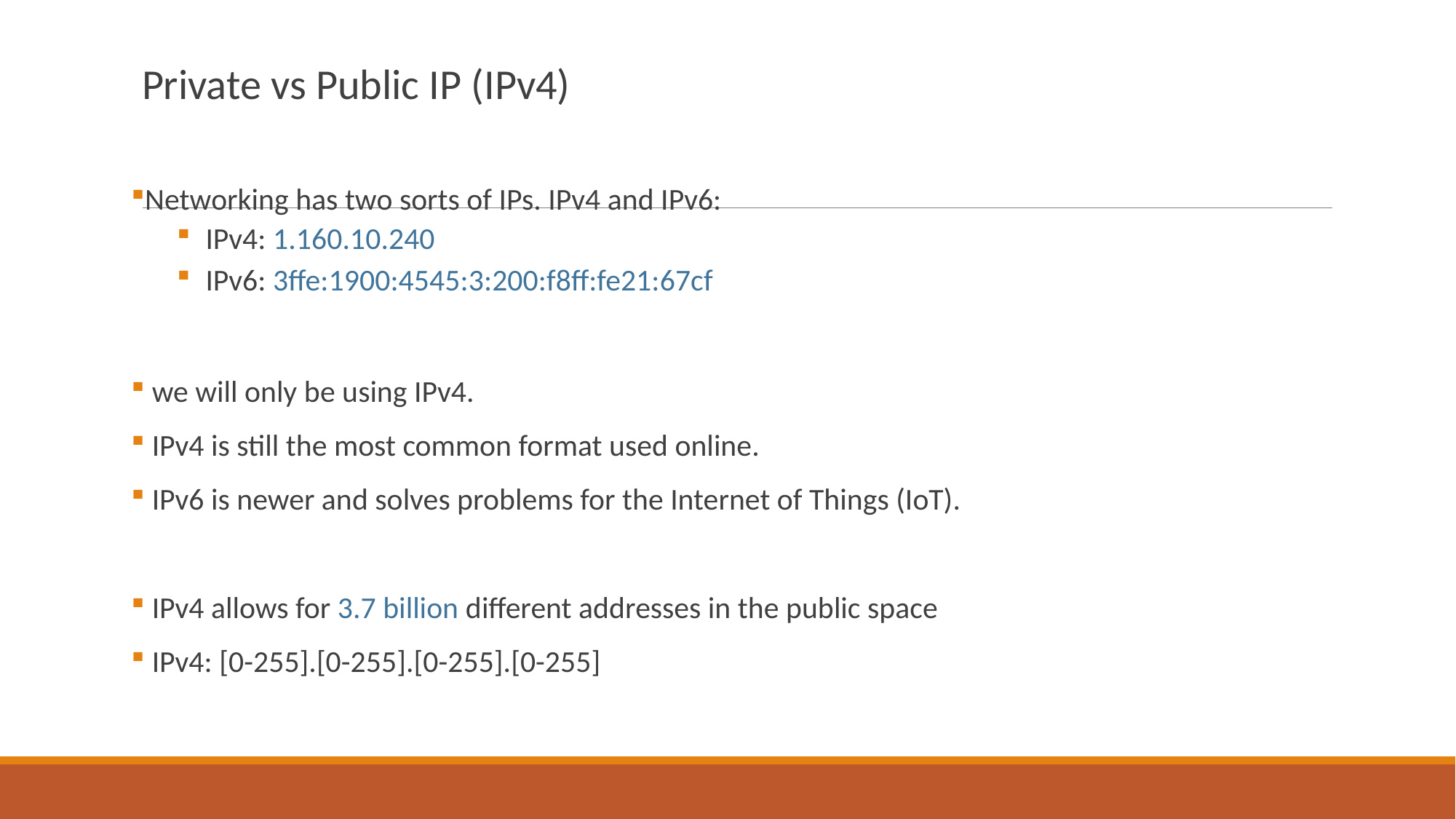

Private vs Public IP (IPv4)

Networking has two sorts of IPs. IPv4 and IPv6:
 IPv4: 1.160.10.240
 IPv6: 3ffe:1900:4545:3:200:f8ff:fe21:67cf

 we will only be using IPv4.
 IPv4 is still the most common format used online.
 IPv6 is newer and solves problems for the Internet of Things (IoT).

 IPv4 allows for 3.7 billion different addresses in the public space
 IPv4: [0-255].[0-255].[0-255].[0-255]